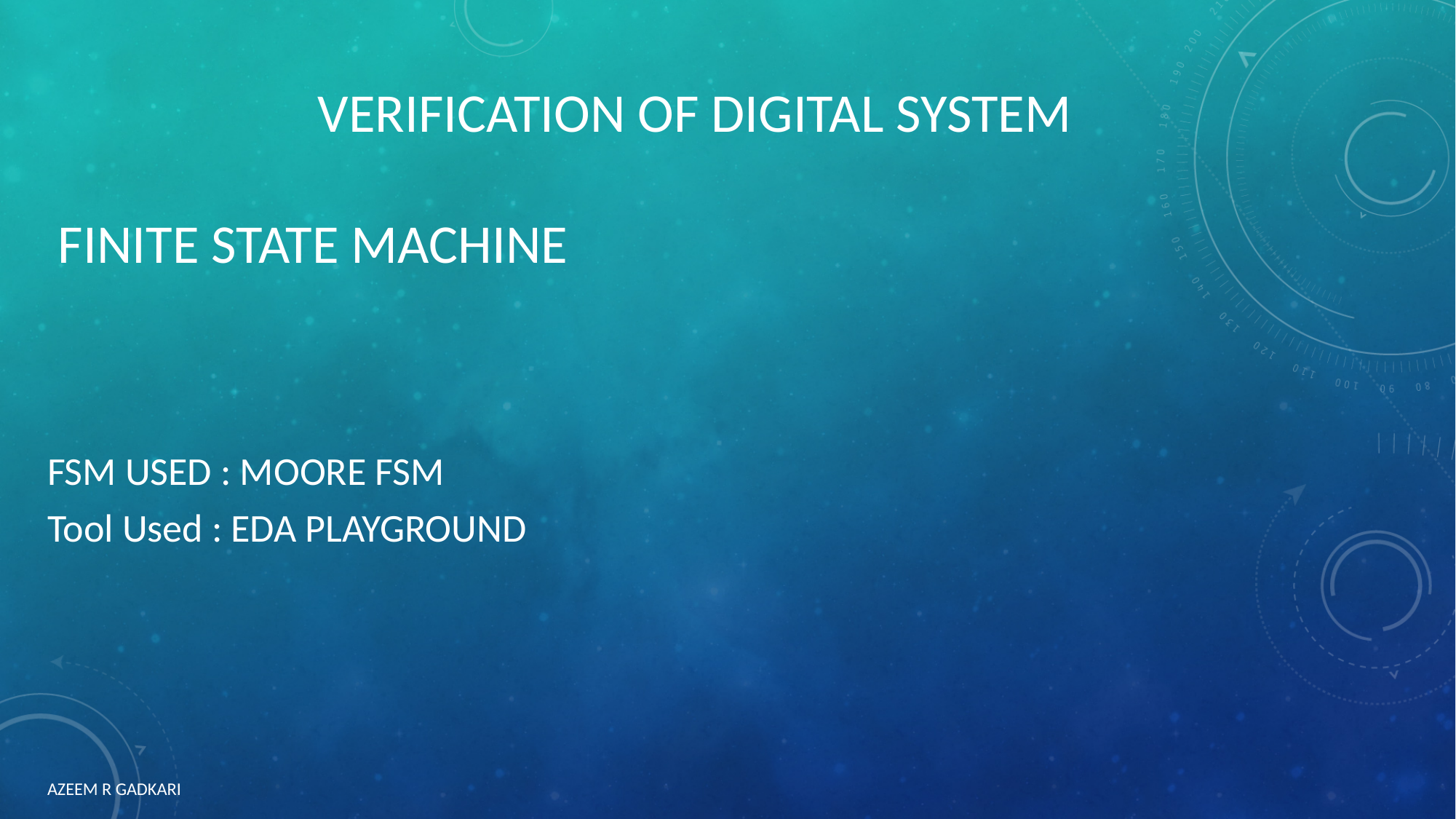

# VERIFICATION of DIGITAL SYSTEM FINITE STATE MACHINE

FSM USED : MOORE FSM
Tool Used : EDA PLAYGROUND

AZEEM R GADKARI